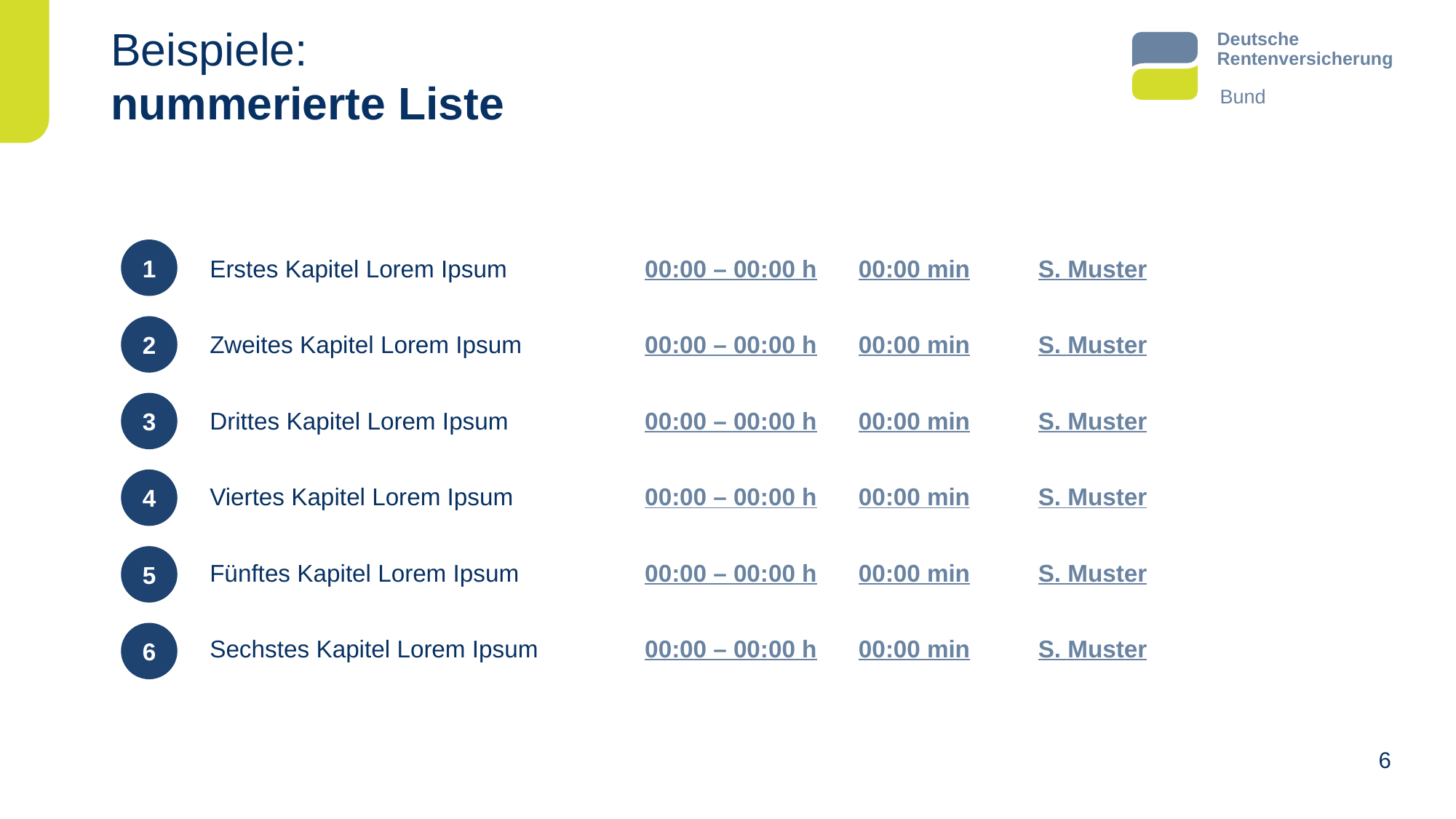

# Beispiele: nummerierte Liste
1
Erstes Kapitel Lorem Ipsum
Zweites Kapitel Lorem Ipsum
Drittes Kapitel Lorem Ipsum
Viertes Kapitel Lorem Ipsum
Fünftes Kapitel Lorem Ipsum
Sechstes Kapitel Lorem Ipsum
00:00 – 00:00 h
00:00 – 00:00 h
00:00 – 00:00 h
00:00 – 00:00 h
00:00 – 00:00 h
00:00 – 00:00 h

00:00 min
00:00 min
00:00 min
00:00 min
00:00 min
00:00 min

S. Muster
S. Muster
S. Muster
S. Muster
S. Muster
S. Muster

2
3
4
5
6
6